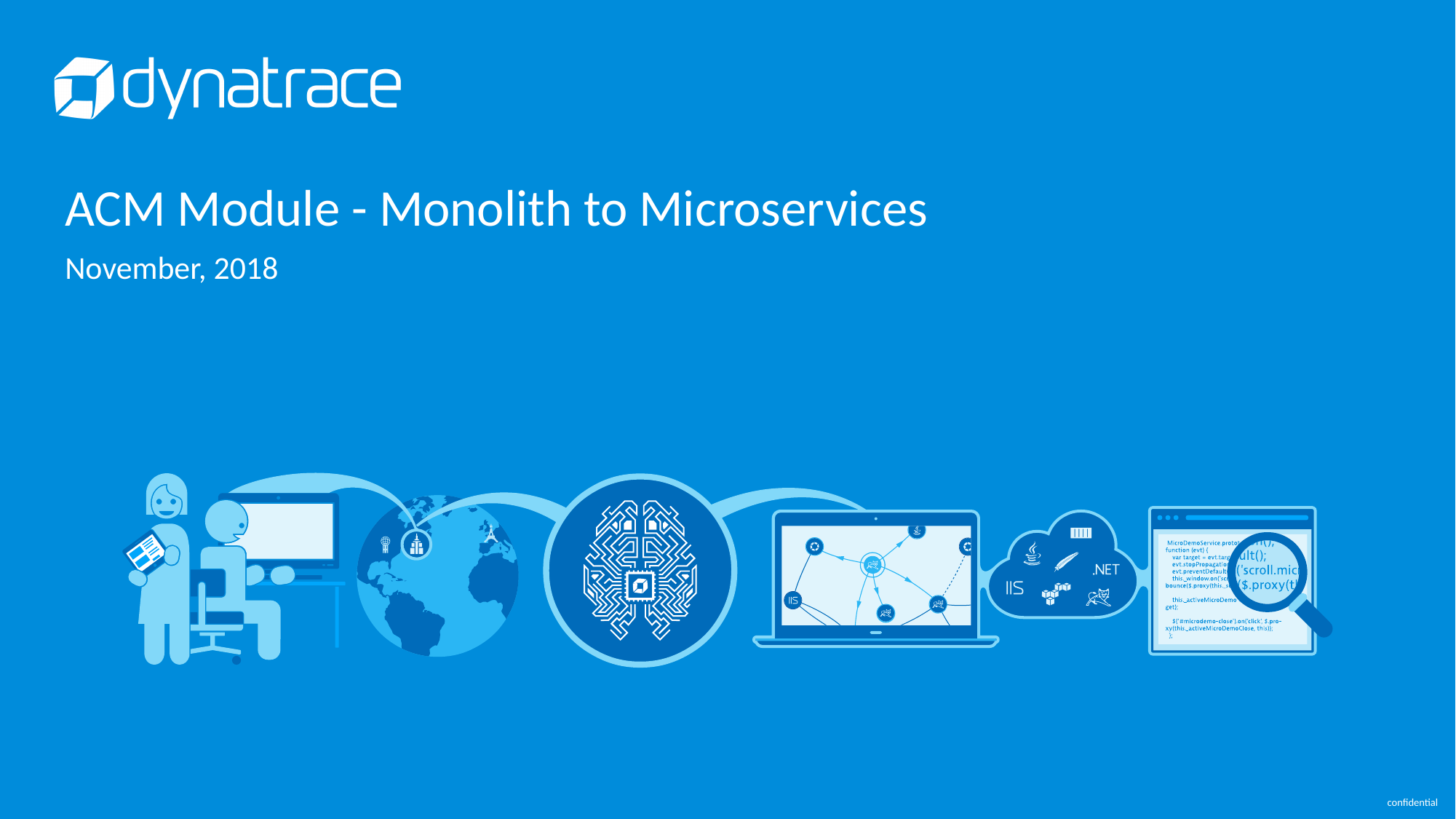

# ACM Module - Monolith to Microservices
November, 2018